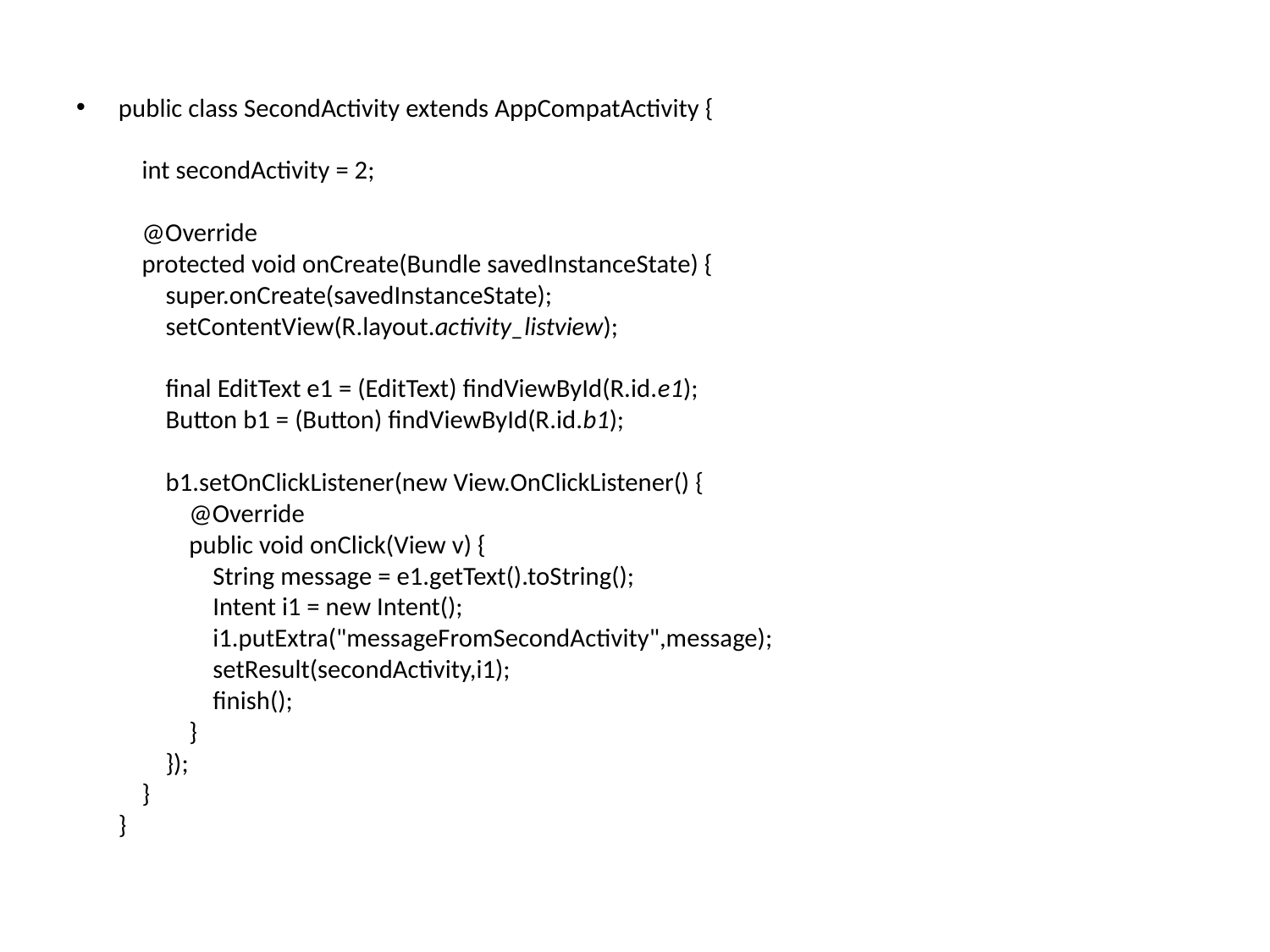

public class SecondActivity extends AppCompatActivity {
    int secondActivity = 2;
    @Override
    protected void onCreate(Bundle savedInstanceState) {
        super.onCreate(savedInstanceState);
        setContentView(R.layout.activity_listview);
        final EditText e1 = (EditText) findViewById(R.id.e1);
        Button b1 = (Button) findViewById(R.id.b1);
        b1.setOnClickListener(new View.OnClickListener() {
            @Override
            public void onClick(View v) {
                String message = e1.getText().toString();
                Intent i1 = new Intent();
                i1.putExtra("messageFromSecondActivity",message);
                setResult(secondActivity,i1);
                finish();
            }
        });
    }
}